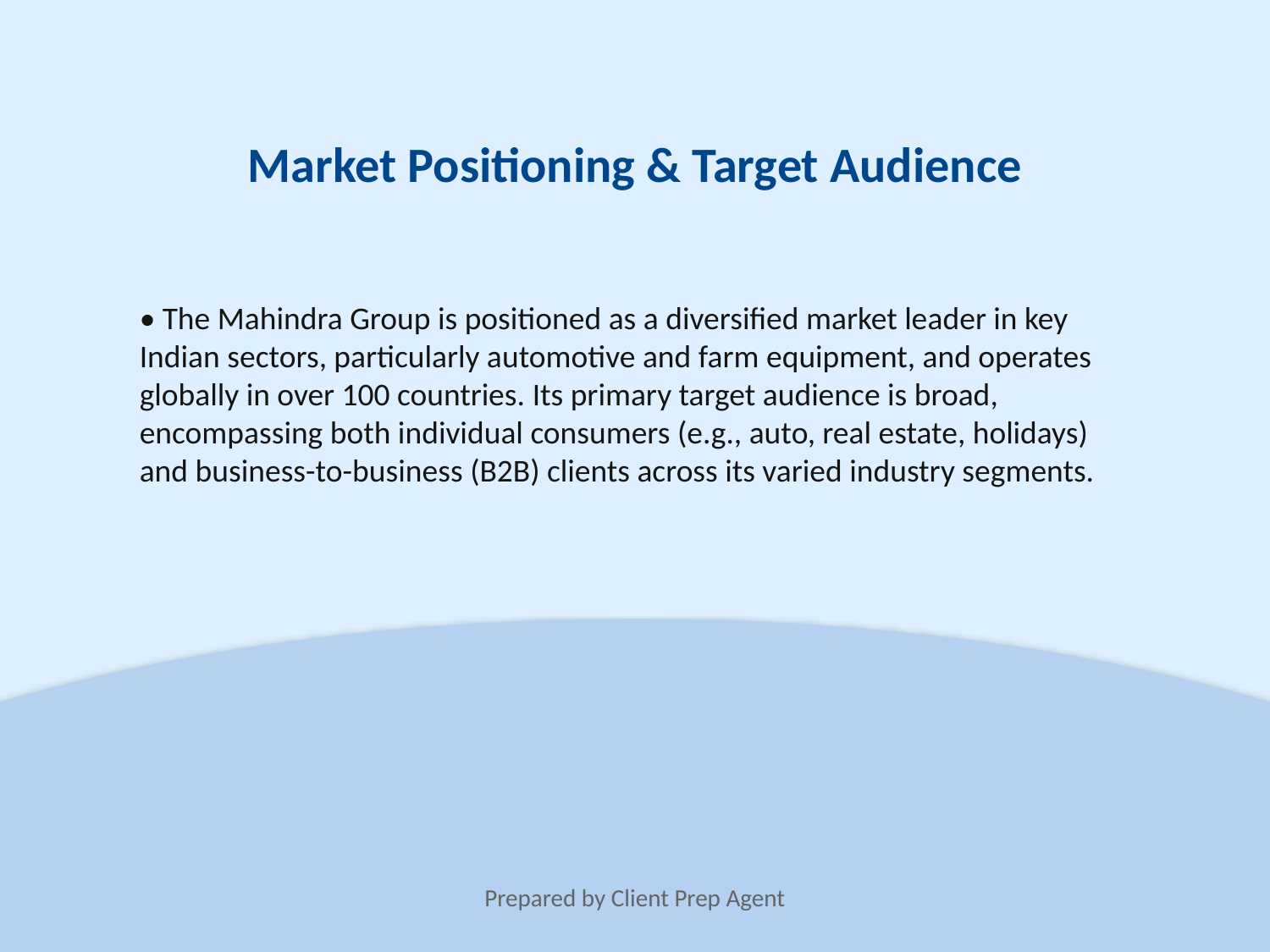

Market Positioning & Target Audience

• The Mahindra Group is positioned as a diversified market leader in key Indian sectors, particularly automotive and farm equipment, and operates globally in over 100 countries. Its primary target audience is broad, encompassing both individual consumers (e.g., auto, real estate, holidays) and business-to-business (B2B) clients across its varied industry segments.

Prepared by Client Prep Agent